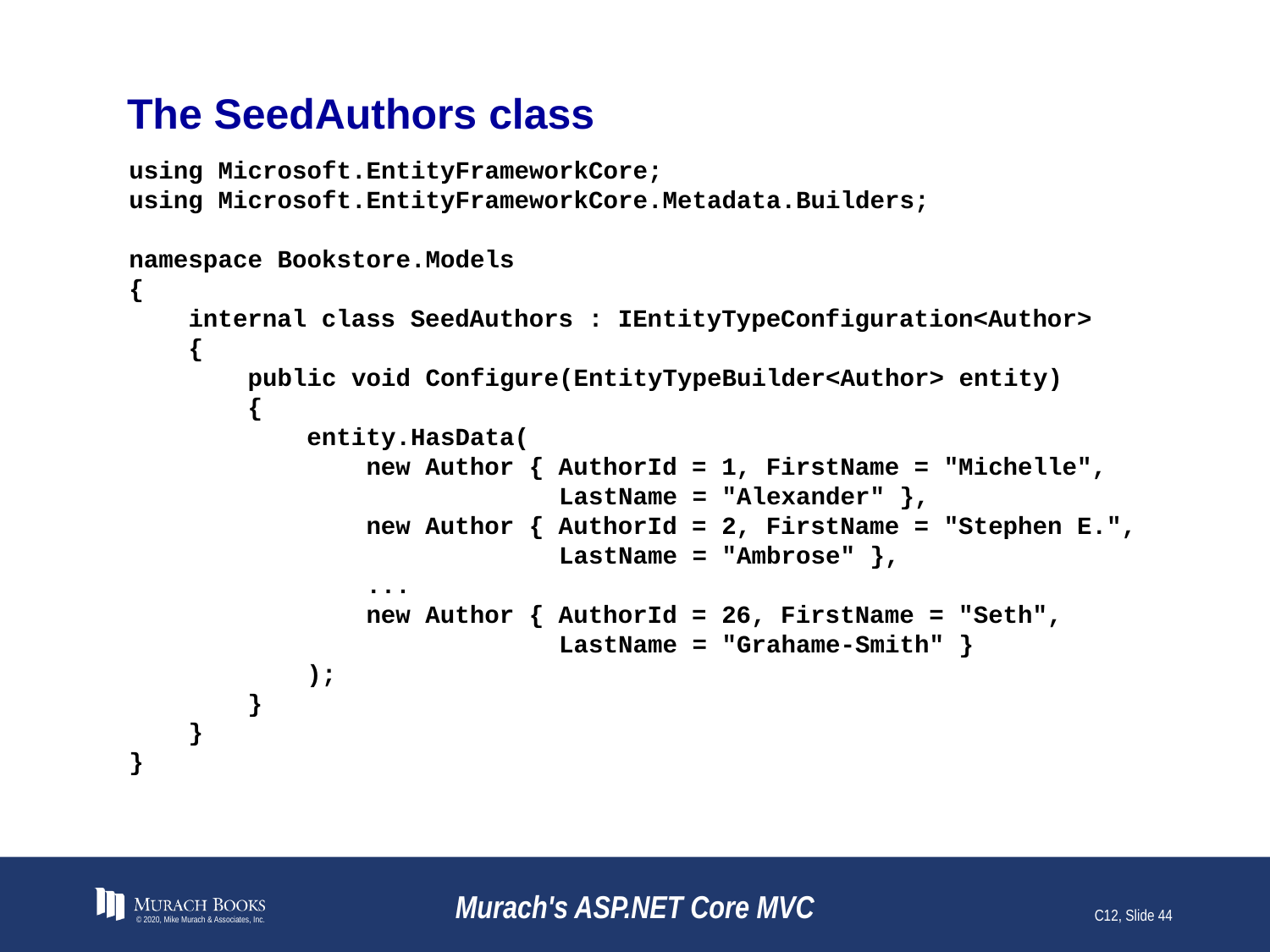

# The SeedAuthors class
using Microsoft.EntityFrameworkCore;
using Microsoft.EntityFrameworkCore.Metadata.Builders;

namespace Bookstore.Models
{
    internal class SeedAuthors : IEntityTypeConfiguration<Author>
    {
        public void Configure(EntityTypeBuilder<Author> entity)
        {
            entity.HasData(
                new Author { AuthorId = 1, FirstName = "Michelle",
                             LastName = "Alexander" },
                new Author { AuthorId = 2, FirstName = "Stephen E.",
                             LastName = "Ambrose" },
                ...
                new Author { AuthorId = 26, FirstName = "Seth",
                             LastName = "Grahame-Smith" }
            );
        }
    }
}

© 2020, Mike Murach & Associates, Inc.
Murach's ASP.NET Core MVC

C12, Slide 44